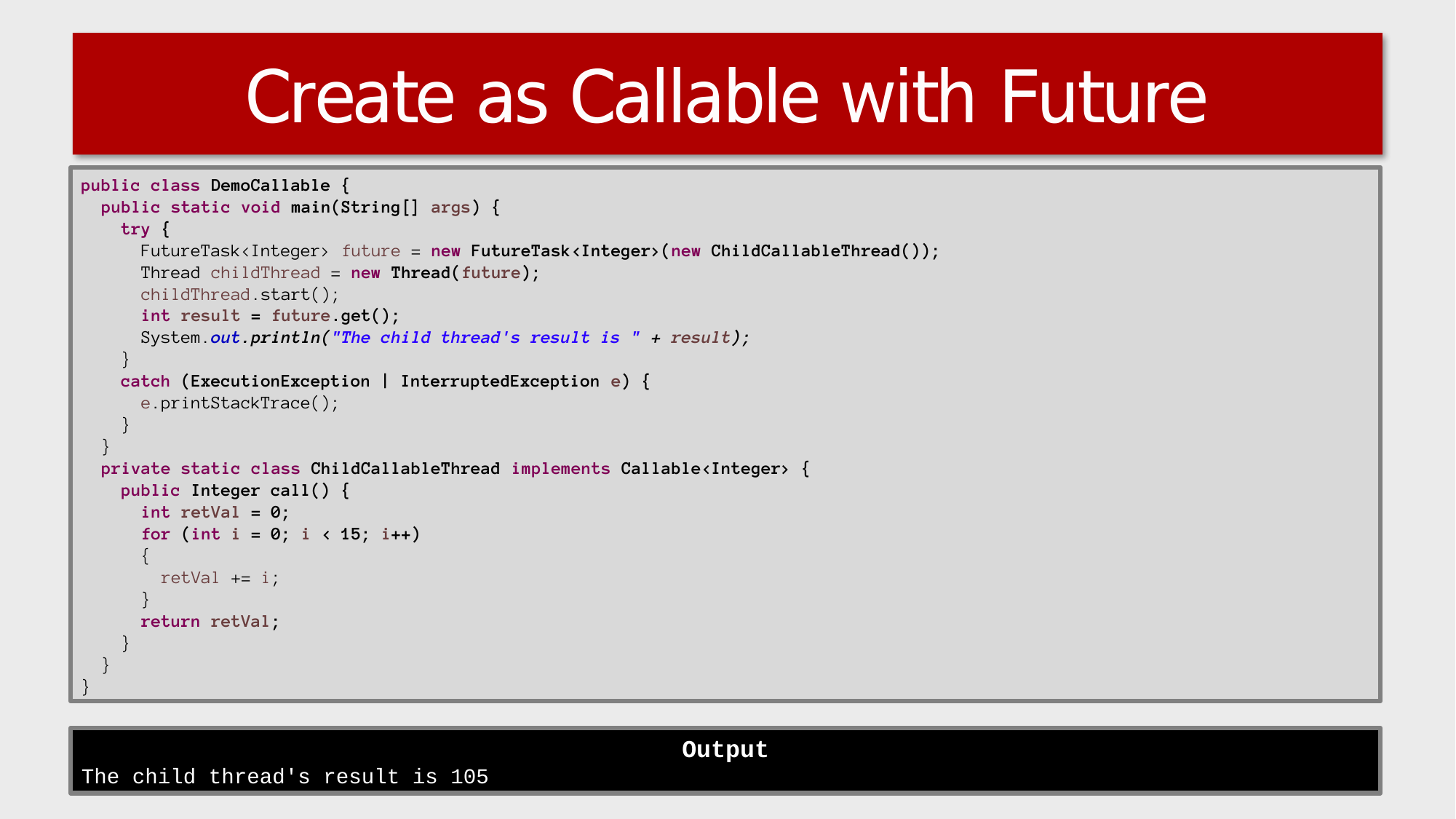

# Create as Callable with Future
public class DemoCallable {
  public static void main(String[] args) {
    try {
      FutureTask<Integer> future = new FutureTask<Integer>(new ChildCallableThread());
      Thread childThread = new Thread(future);
      childThread.start();
      int result = future.get();
      System.out.println("The child thread's result is " + result);
    }
    catch (ExecutionException | InterruptedException e) {
      e.printStackTrace();
    }
  }
  private static class ChildCallableThread implements Callable<Integer> {
    public Integer call() {
      int retVal = 0;
      for (int i = 0; i < 15; i++)
      {
        retVal += i;
      }
      return retVal;
    }
  }
}
Output
The child thread's result is 105